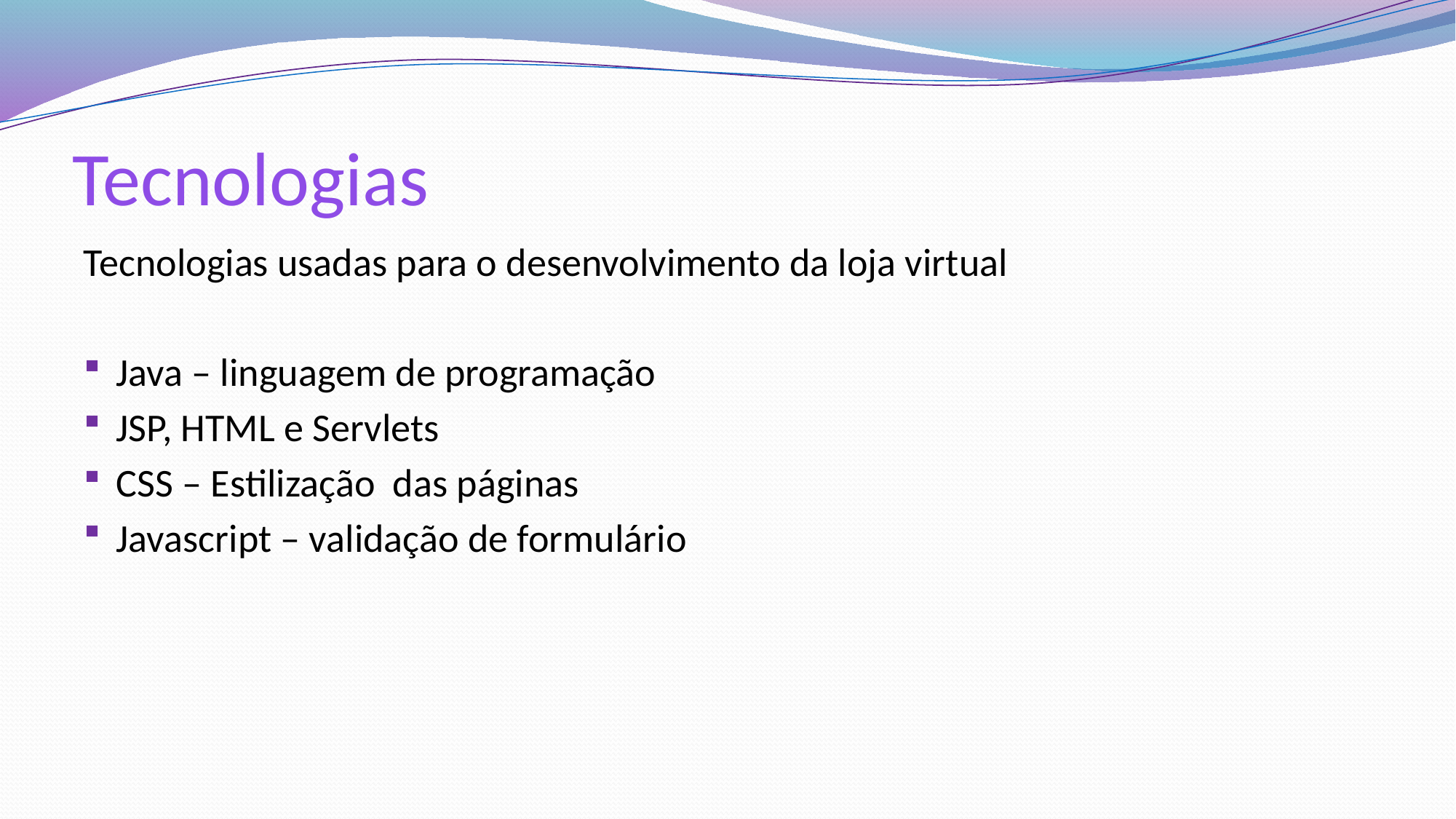

# Tecnologias
Tecnologias usadas para o desenvolvimento da loja virtual

Java – linguagem de programação
JSP, HTML e Servlets
CSS – Estilização  das páginas
Javascript – validação de formulário